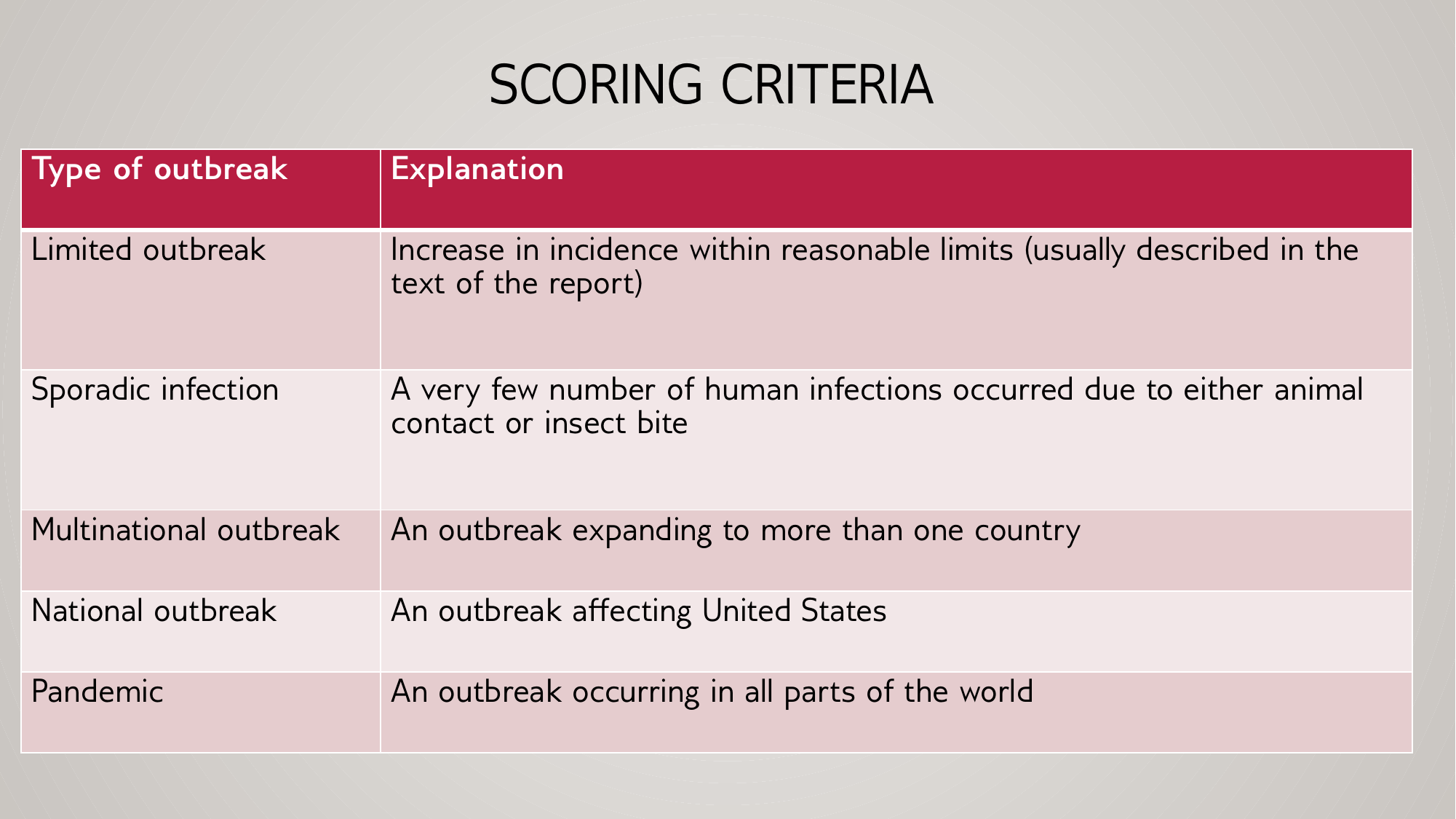

# Scoring criteria
| Type of outbreak | Explanation |
| --- | --- |
| Limited outbreak | Increase in incidence within reasonable limits (usually described in the text of the report) |
| Sporadic infection | A very few number of human infections occurred due to either animal contact or insect bite |
| Multinational outbreak | An outbreak expanding to more than one country |
| National outbreak | An outbreak affecting United States |
| Pandemic | An outbreak occurring in all parts of the world |